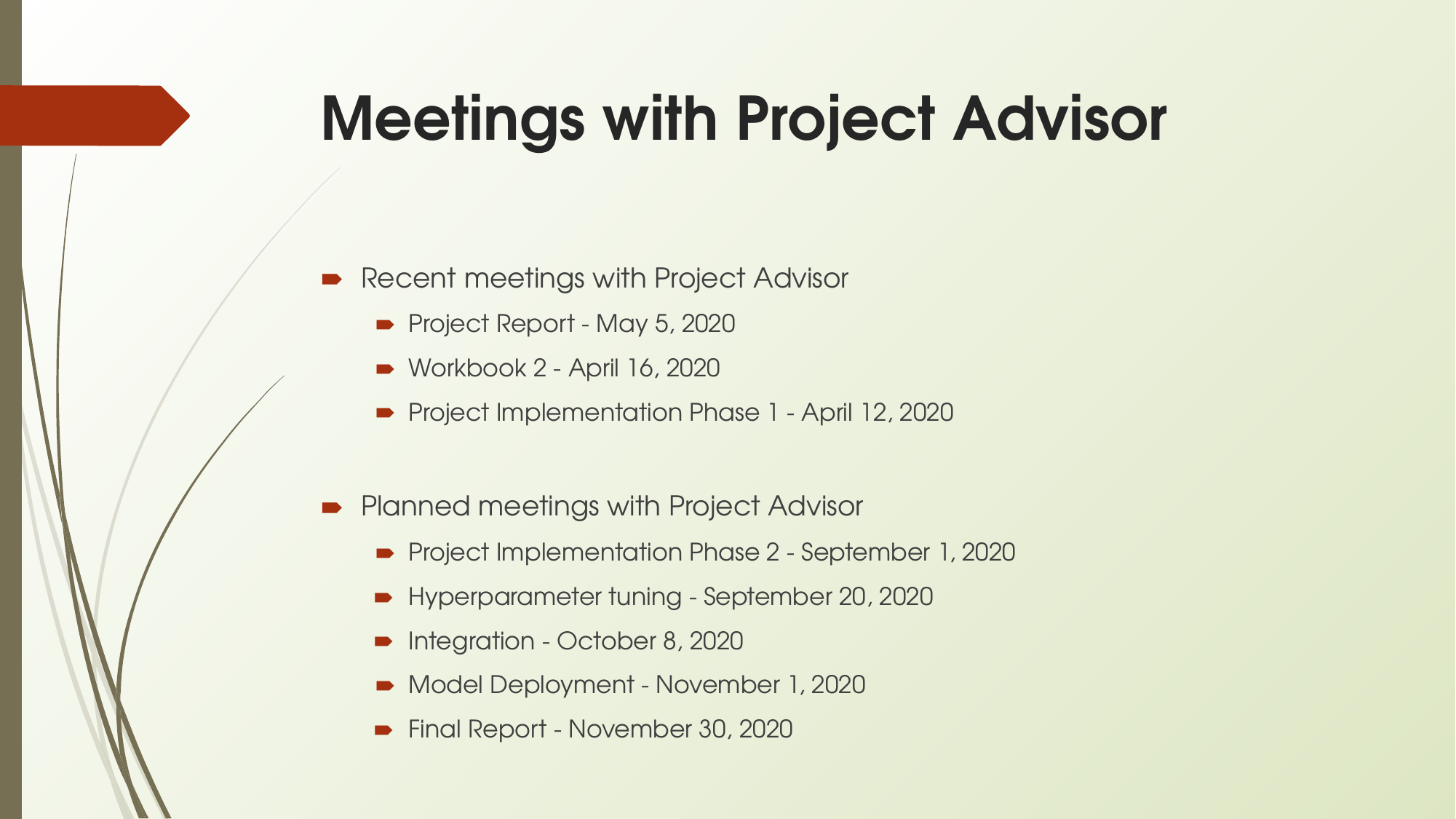

# Meetings with Project Advisor
Recent meetings with Project Advisor
Project Report - May 5, 2020
Workbook 2 - April 16, 2020
Project Implementation Phase 1 - April 12, 2020

Planned meetings with Project Advisor
Project Implementation Phase 2 - September 1, 2020
Hyperparameter tuning - September 20, 2020
Integration - October 8, 2020
Model Deployment - November 1, 2020
Final Report - November 30, 2020